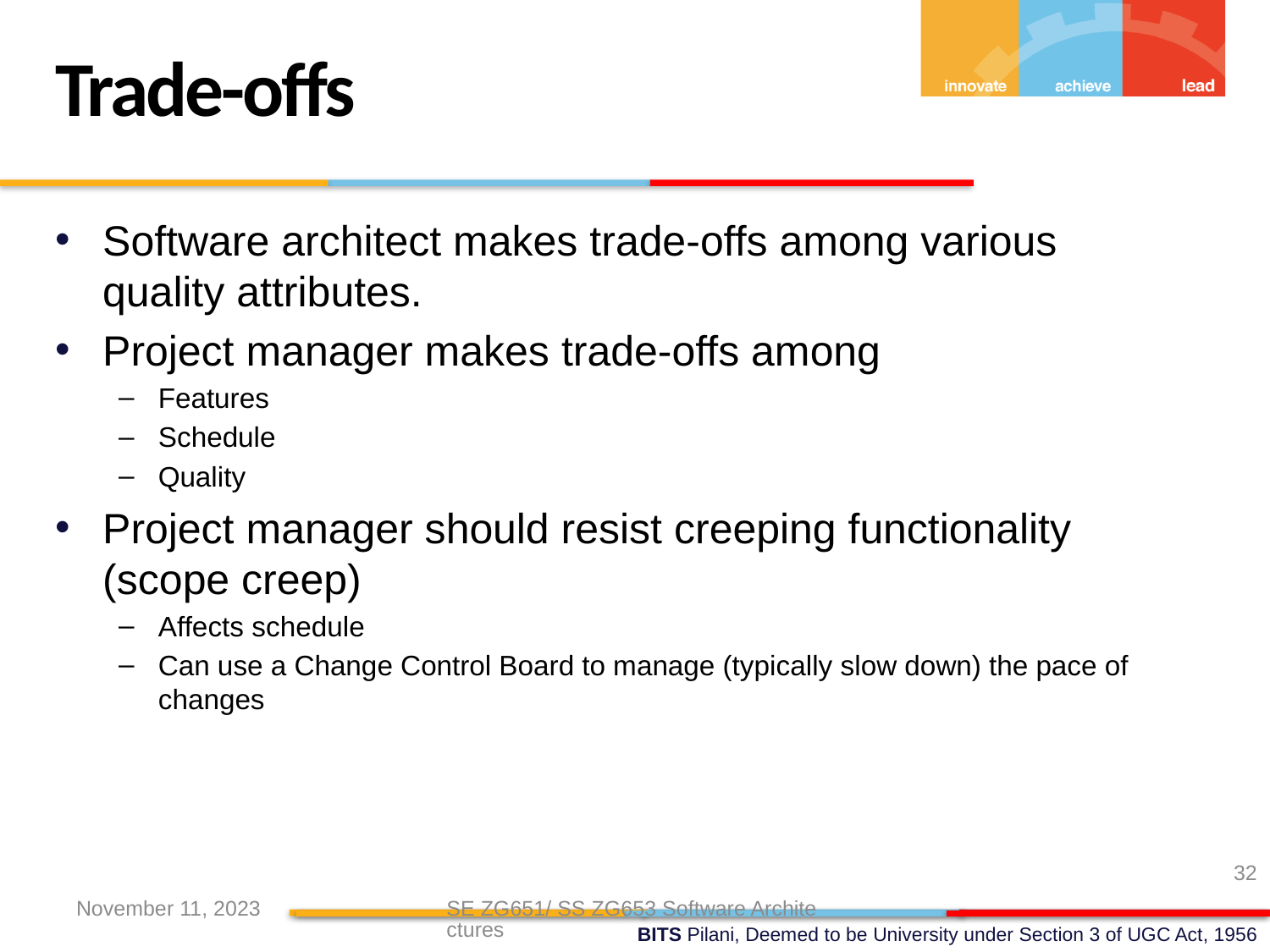

Trade-offs
Software architect makes trade-offs among various quality attributes.
Project manager makes trade-offs among
Features
Schedule
Quality
Project manager should resist creeping functionality (scope creep)
Affects schedule
Can use a Change Control Board to manage (typically slow down) the pace of changes
32
November 11, 2023
SE ZG651/ SS ZG653 Software Architectures